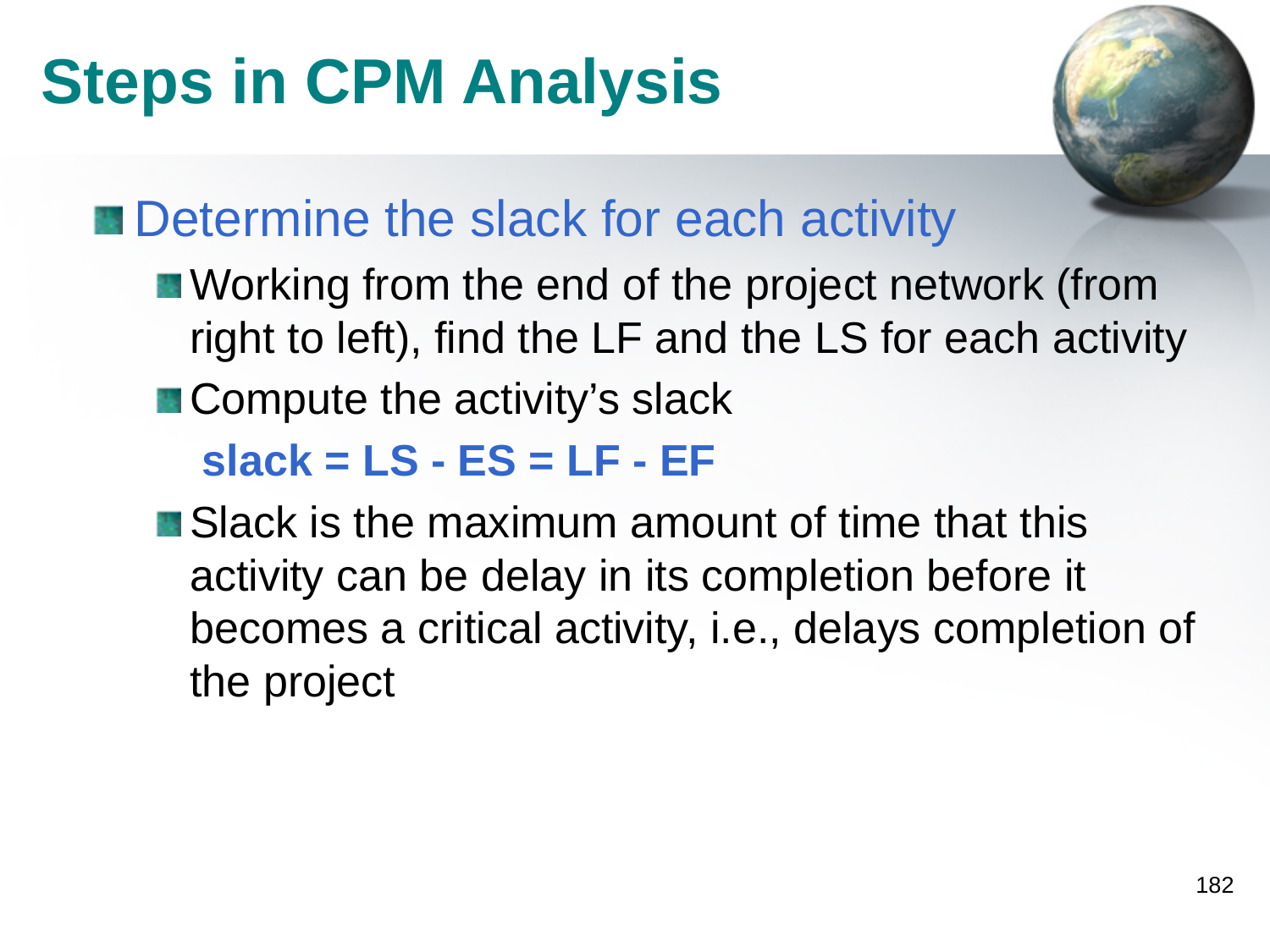

# Steps in CPM Analysis
Determine the slack for each activity
Working from the end of the project network (from right to left), find the LF and the LS for each activity
Compute the activity’s slack
	 slack = LS - ES = LF - EF
Slack is the maximum amount of time that this activity can be delay in its completion before it becomes a critical activity, i.e., delays completion of the project
182